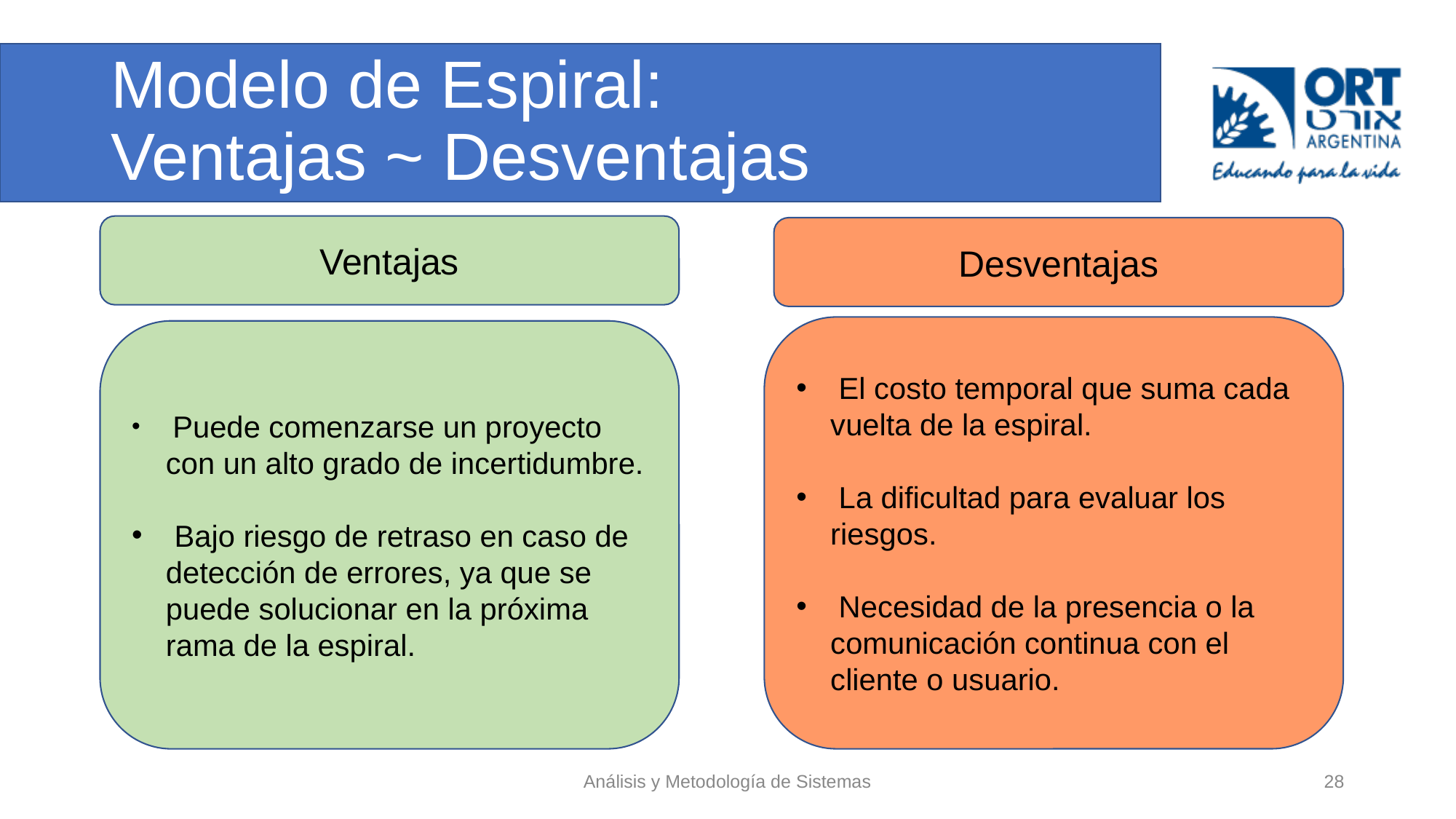

# Modelo de Espiral: Ventajas ~ Desventajas
Ventajas
Desventajas
 El costo temporal que suma cada vuelta de la espiral.

 La dificultad para evaluar los riesgos.

 Necesidad de la presencia o la comunicación continua con el cliente o usuario.
 Puede comenzarse un proyecto con un alto grado de incertidumbre.

 Bajo riesgo de retraso en caso de detección de errores, ya que se puede solucionar en la próxima rama de la espiral.
Análisis y Metodología de Sistemas
28